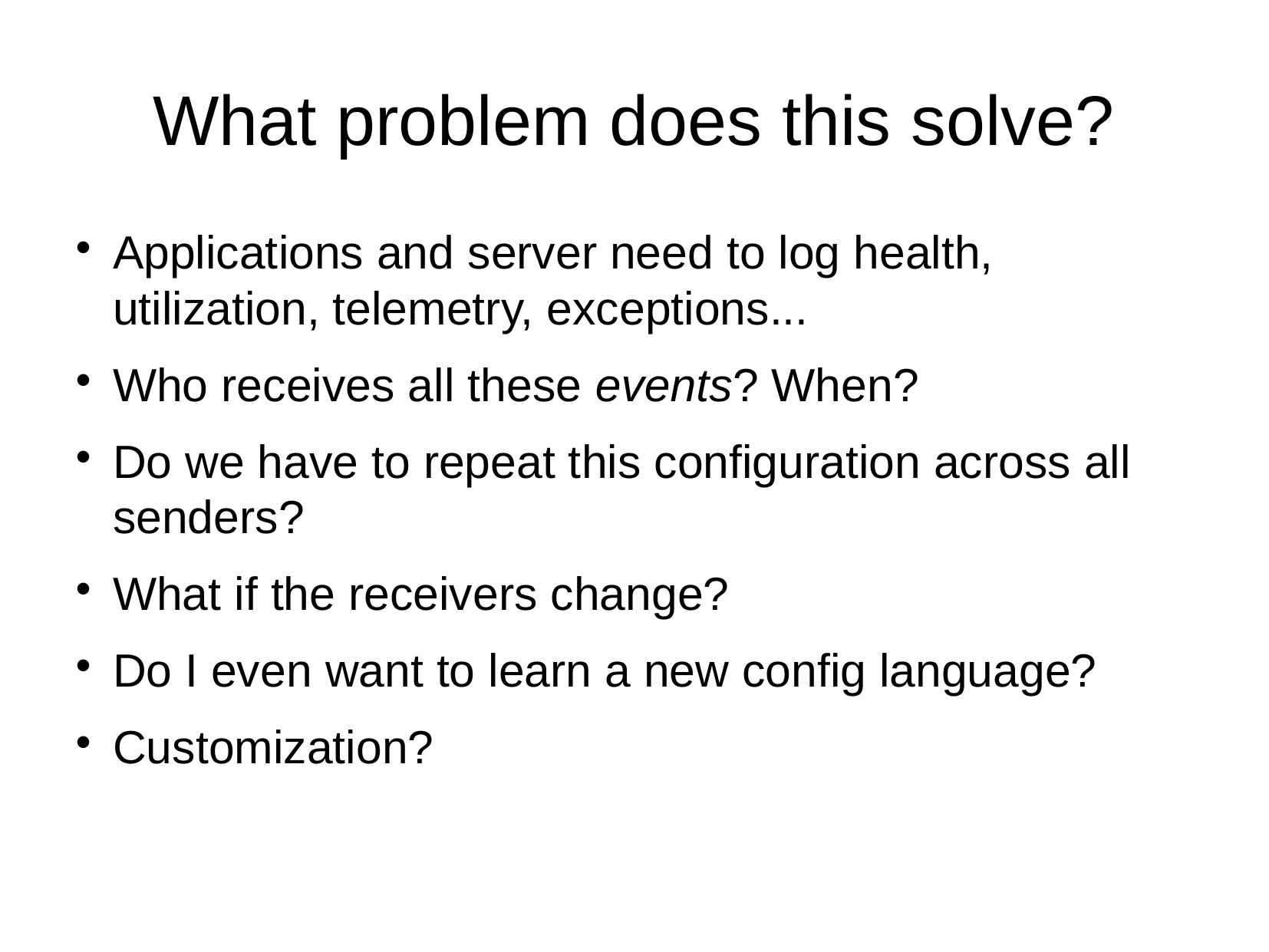

What problem does this solve?
Applications and server need to log health, utilization, telemetry, exceptions...
Who receives all these events? When?
Do we have to repeat this configuration across all senders?
What if the receivers change?
Do I even want to learn a new config language?
Customization?